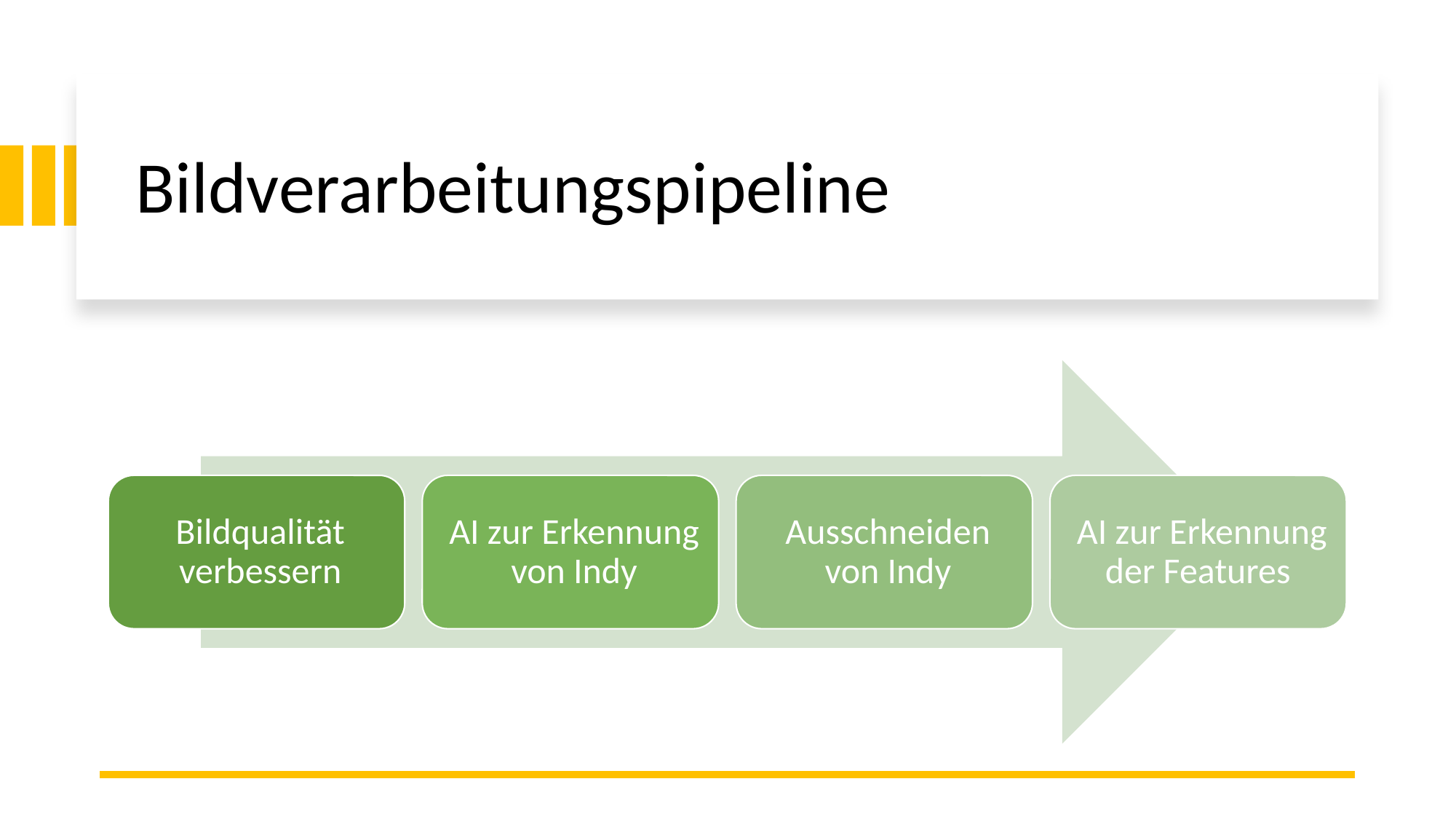

# Bildverarbeitungspipeline

Bildqualität verbessern
AI zur Erkennung von Indy
Ausschneiden von Indy
AI zur Erkennung der Features